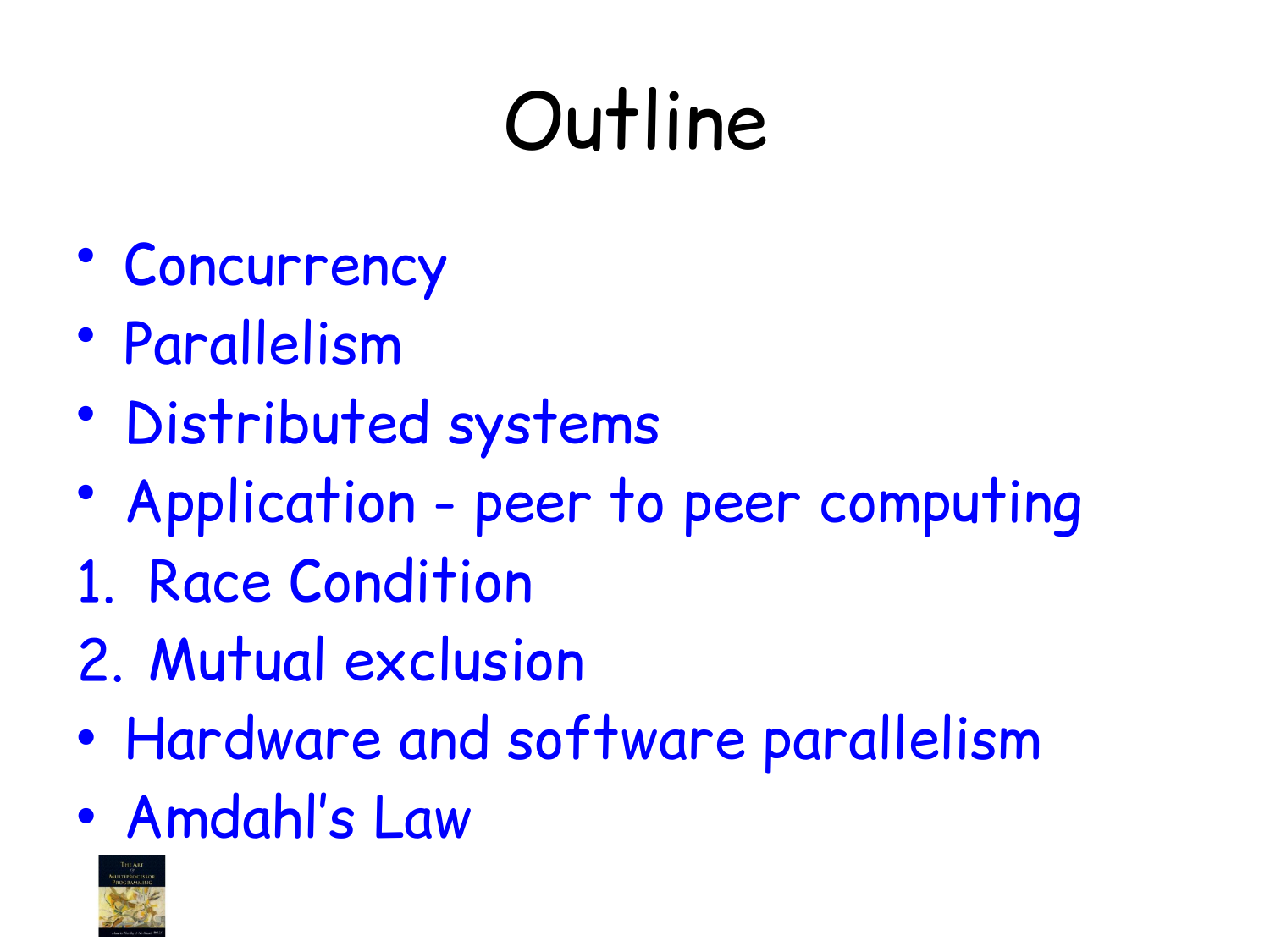

# Outline
Concurrency
Parallelism
Distributed systems
Application - peer to peer computing
Race Condition
Mutual exclusion
Hardware and software parallelism
Amdahl’s Law